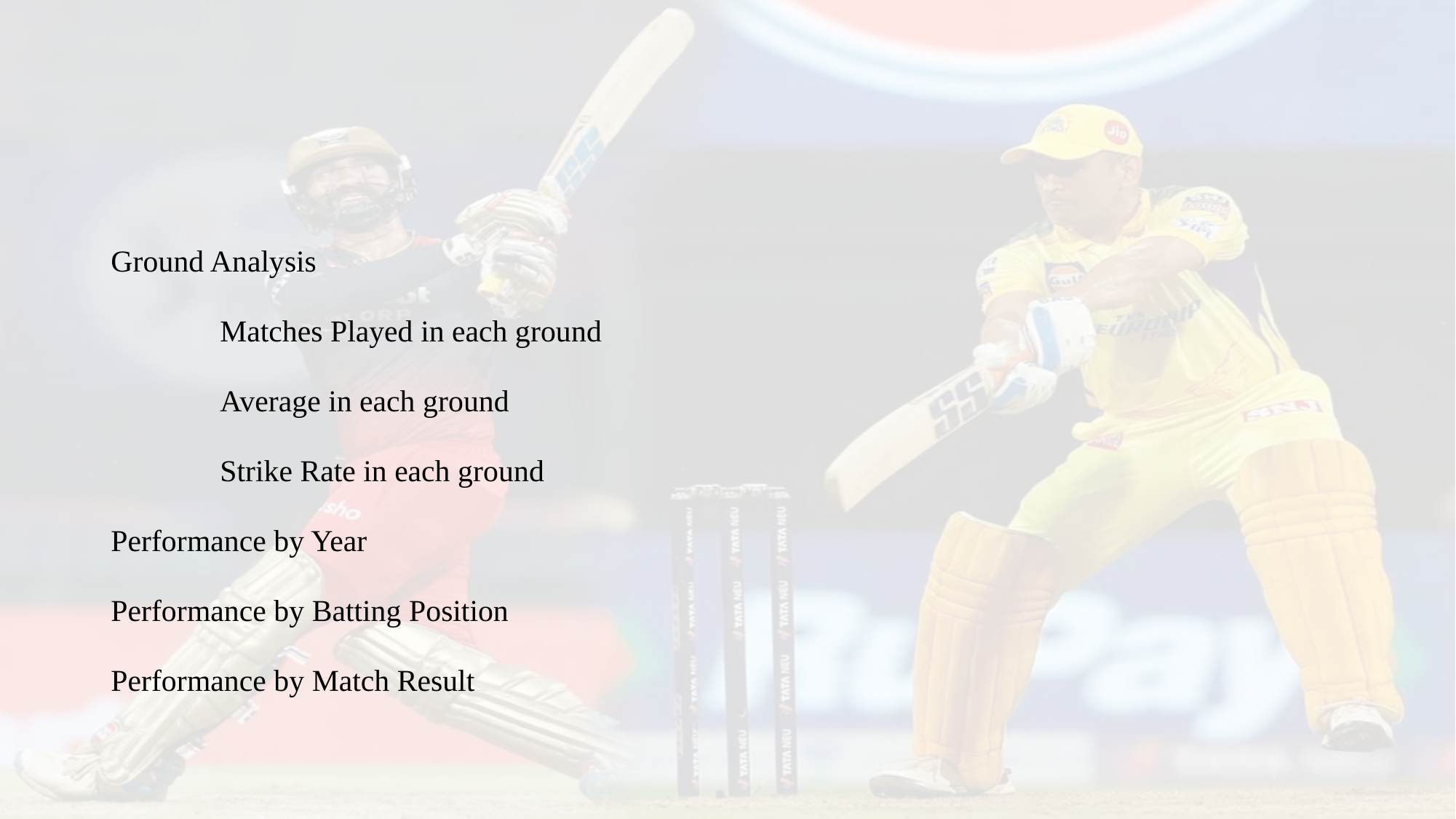

#
Ground Analysis
	Matches Played in each ground
	Average in each ground
	Strike Rate in each ground
Performance by Year
Performance by Batting Position
Performance by Match Result